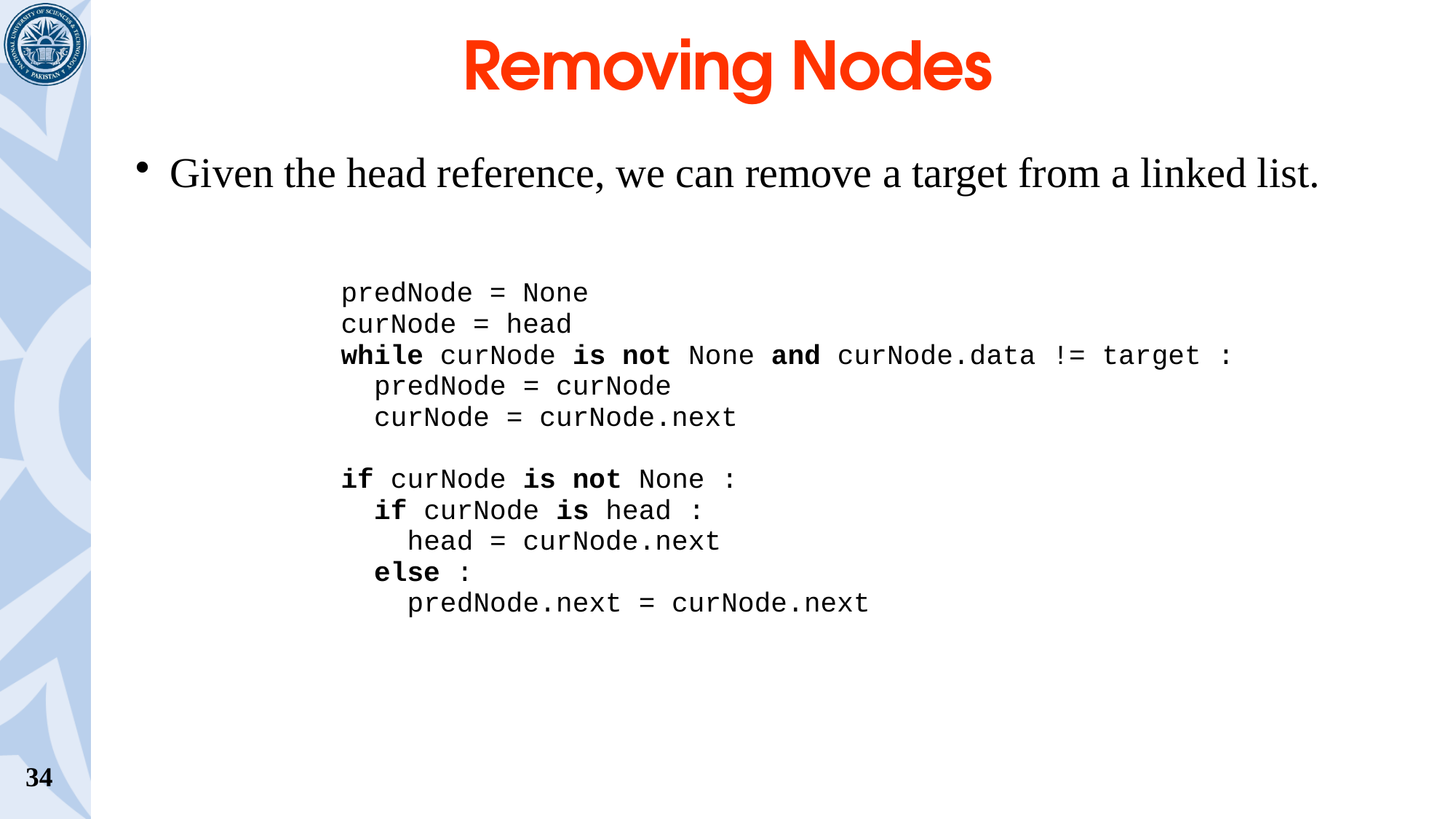

# Removing Nodes
Given the head reference, we can remove a target from a linked list.
predNode = None
curNode = head
while curNode is not None and curNode.data != target :
  predNode = curNode
  curNode = curNode.next

if curNode is not None :
  if curNode is head :
    head = curNode.next
  else :
    predNode.next = curNode.next
34
  –